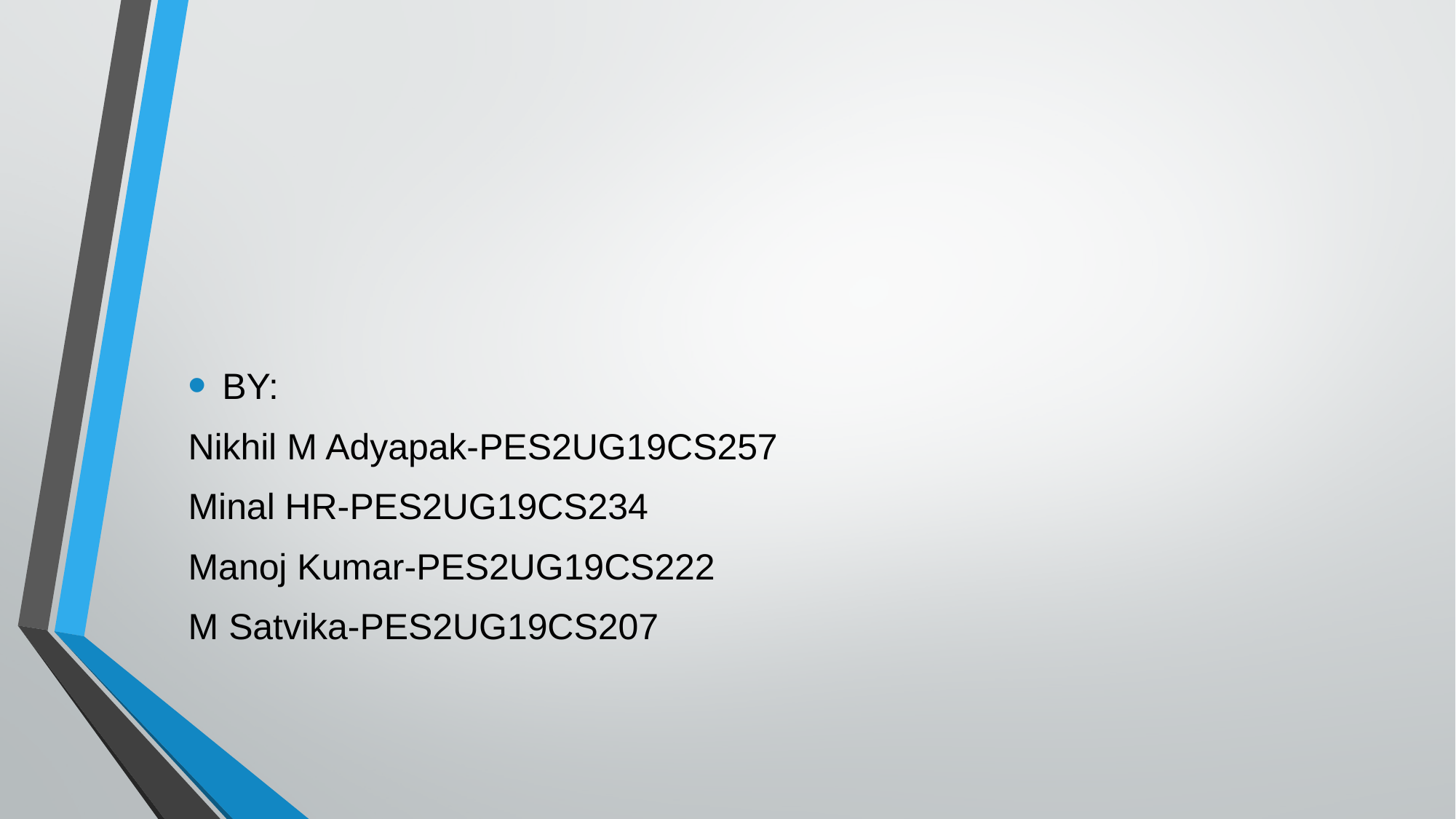

BY:
Nikhil M Adyapak-PES2UG19CS257
Minal HR-PES2UG19CS234
Manoj Kumar-PES2UG19CS222
M Satvika-PES2UG19CS207